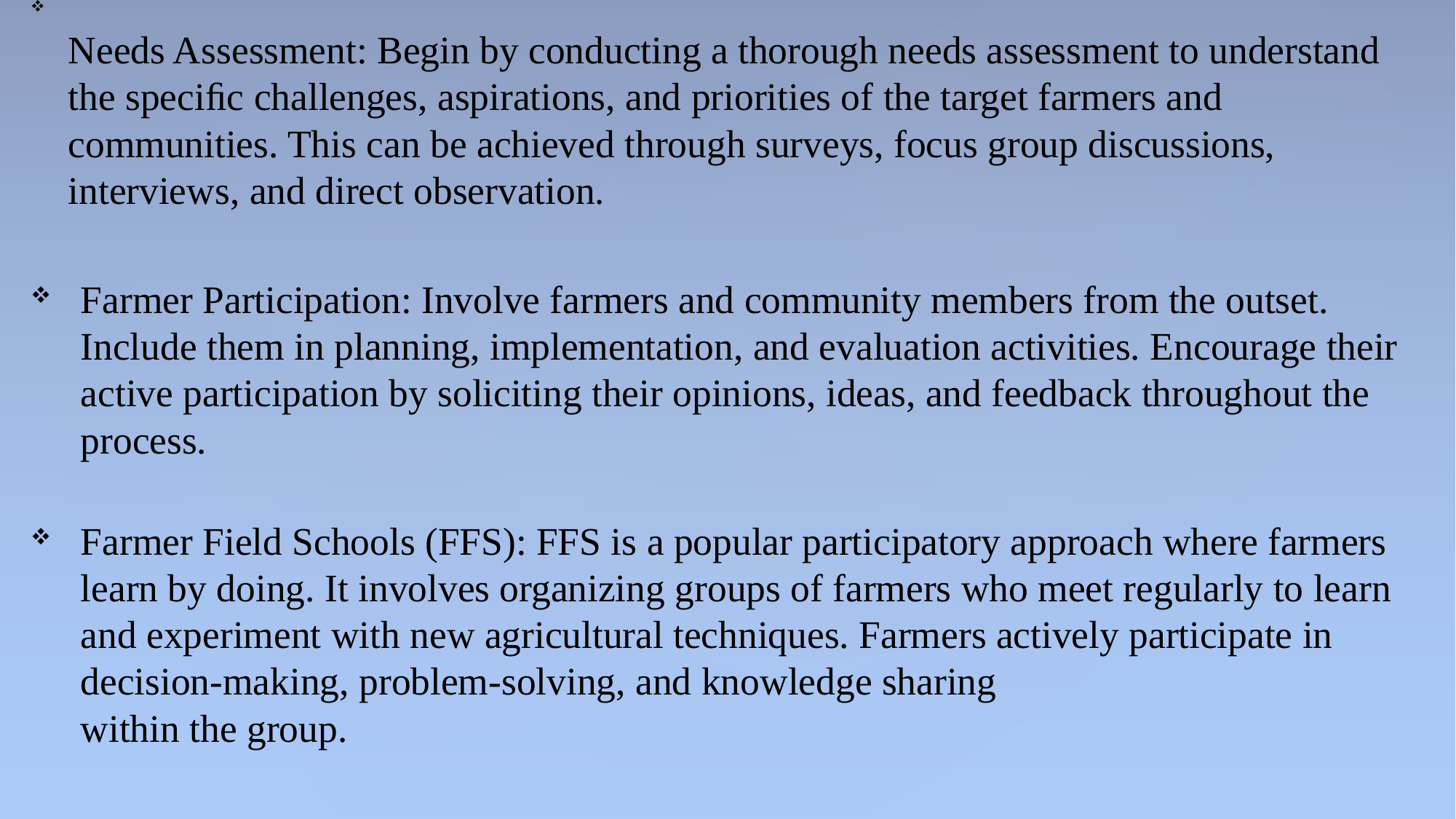

Needs Assessment: Begin by conducting a thorough needs assessment to understand the speciﬁc challenges, aspirations, and priorities of the target farmers and communities. This can be achieved through surveys, focus group discussions, interviews, and direct observation.

Farmer Participation: Involve farmers and community members from the outset. Include them in planning, implementation, and evaluation activities. Encourage their active participation by soliciting their opinions, ideas, and feedback throughout the process.
Farmer Field Schools (FFS): FFS is a popular participatory approach where farmers learn by doing. It involves organizing groups of farmers who meet regularly to learn and experiment with new agricultural techniques. Farmers actively participate in decision-making, problem-solving, and knowledge sharing
within the group.